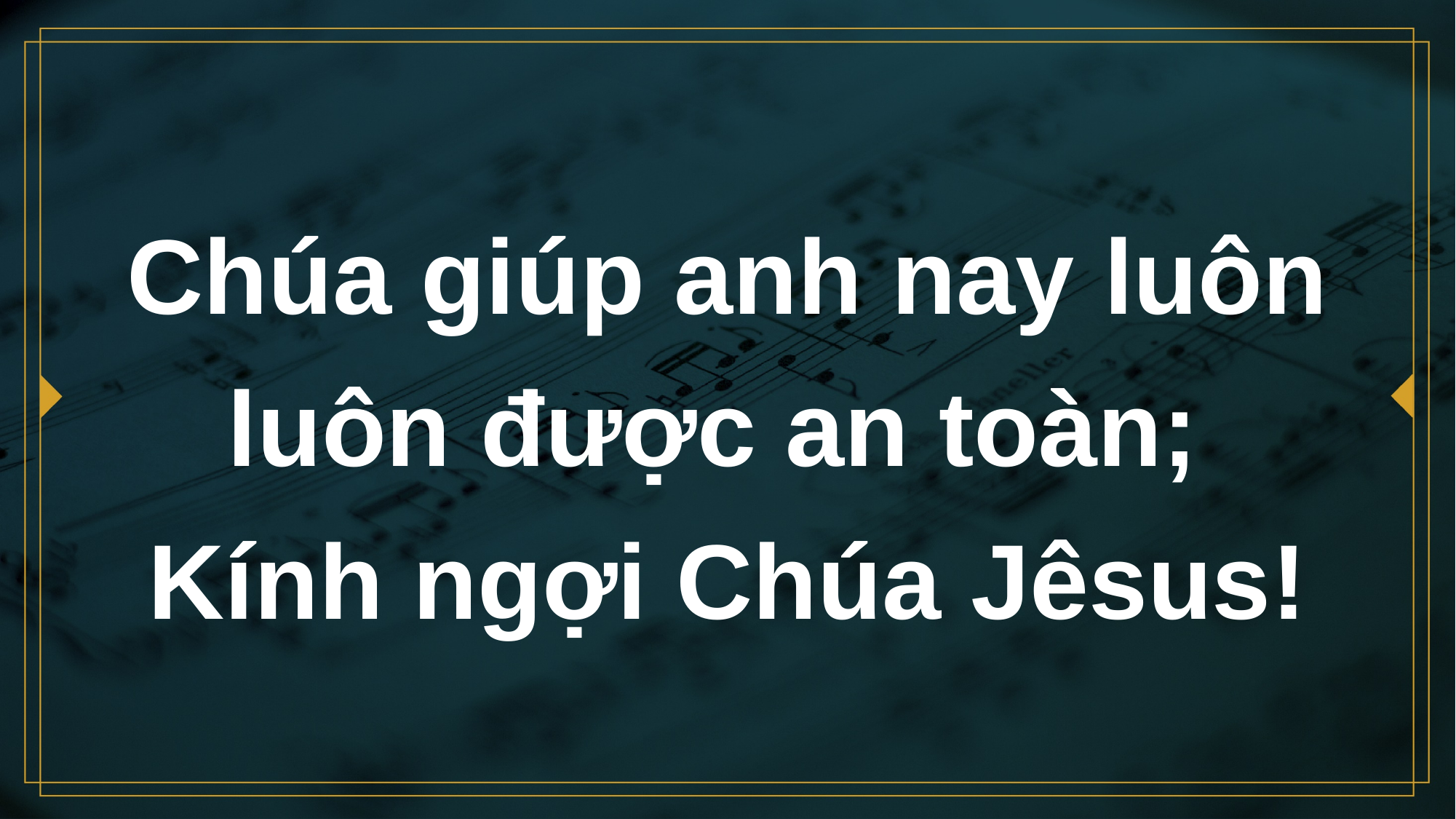

# Chúa giúp anh nay luôn luôn được an toàn; Kính ngợi Chúa Jêsus!